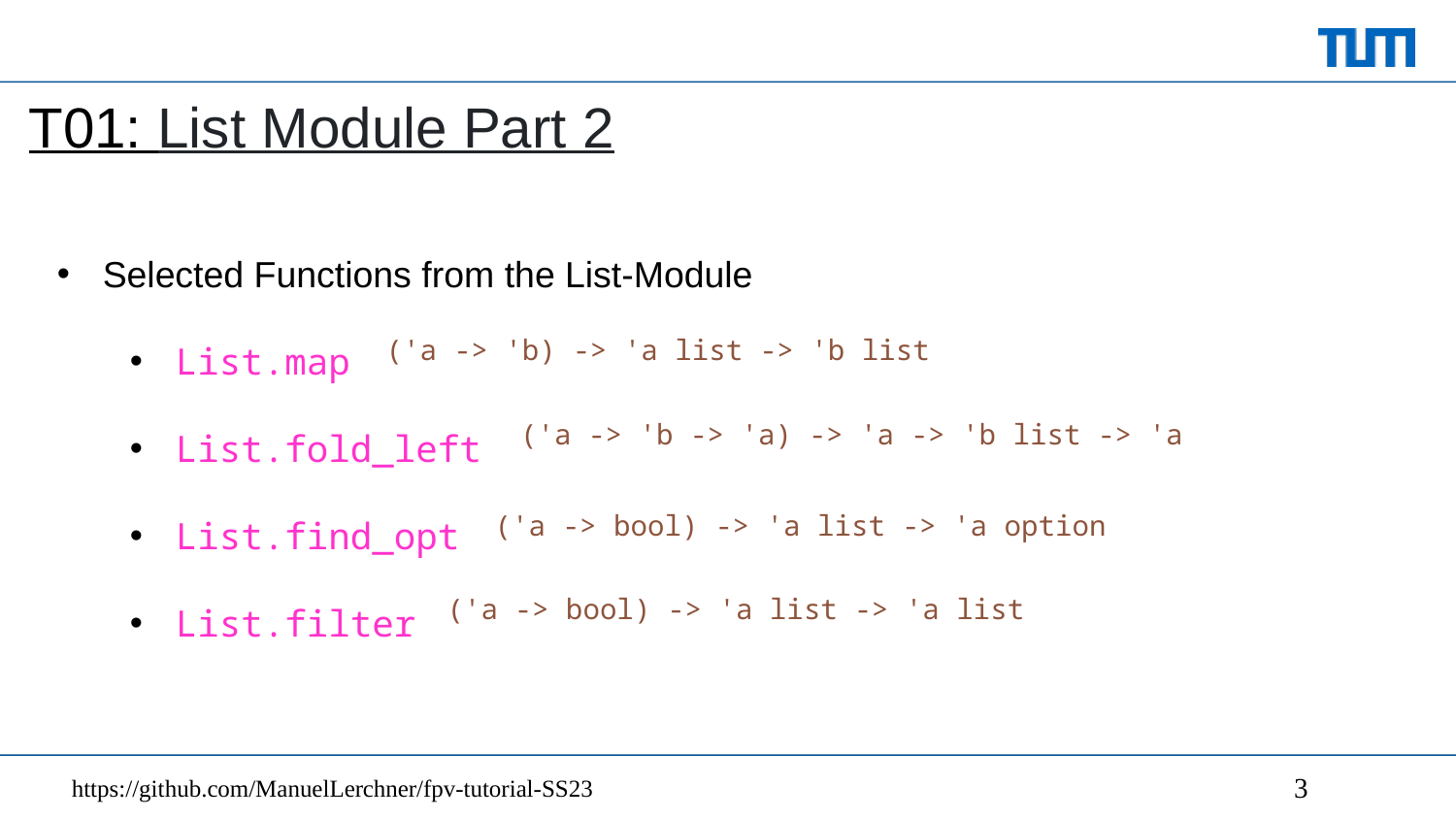

# T01: List Module Part 2
Selected Functions from the List-Module
List.map
List.fold_left
List.find_opt
List.filter
('a -> 'b) -> 'a list -> 'b list
('a -> 'b -> 'a) -> 'a -> 'b list -> 'a
('a -> bool) -> 'a list -> 'a option
('a -> bool) -> 'a list -> 'a list
https://github.com/ManuelLerchner/fpv-tutorial-SS23